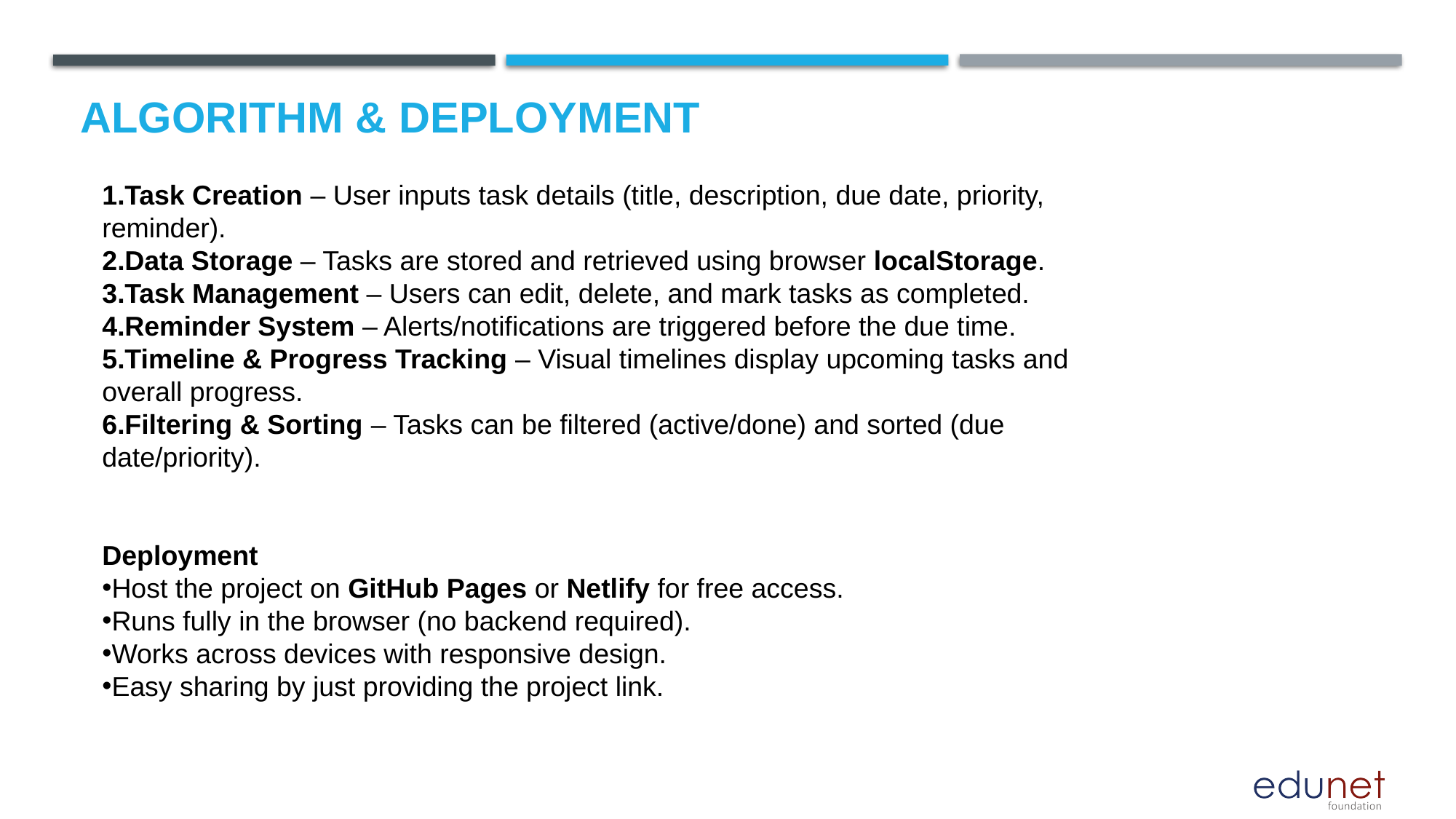

# Algorithm & Deployment
Task Creation – User inputs task details (title, description, due date, priority, reminder).
Data Storage – Tasks are stored and retrieved using browser localStorage.
Task Management – Users can edit, delete, and mark tasks as completed.
Reminder System – Alerts/notifications are triggered before the due time.
Timeline & Progress Tracking – Visual timelines display upcoming tasks and overall progress.
Filtering & Sorting – Tasks can be filtered (active/done) and sorted (due date/priority).

Deployment
Host the project on GitHub Pages or Netlify for free access.
Runs fully in the browser (no backend required).
Works across devices with responsive design.
Easy sharing by just providing the project link.